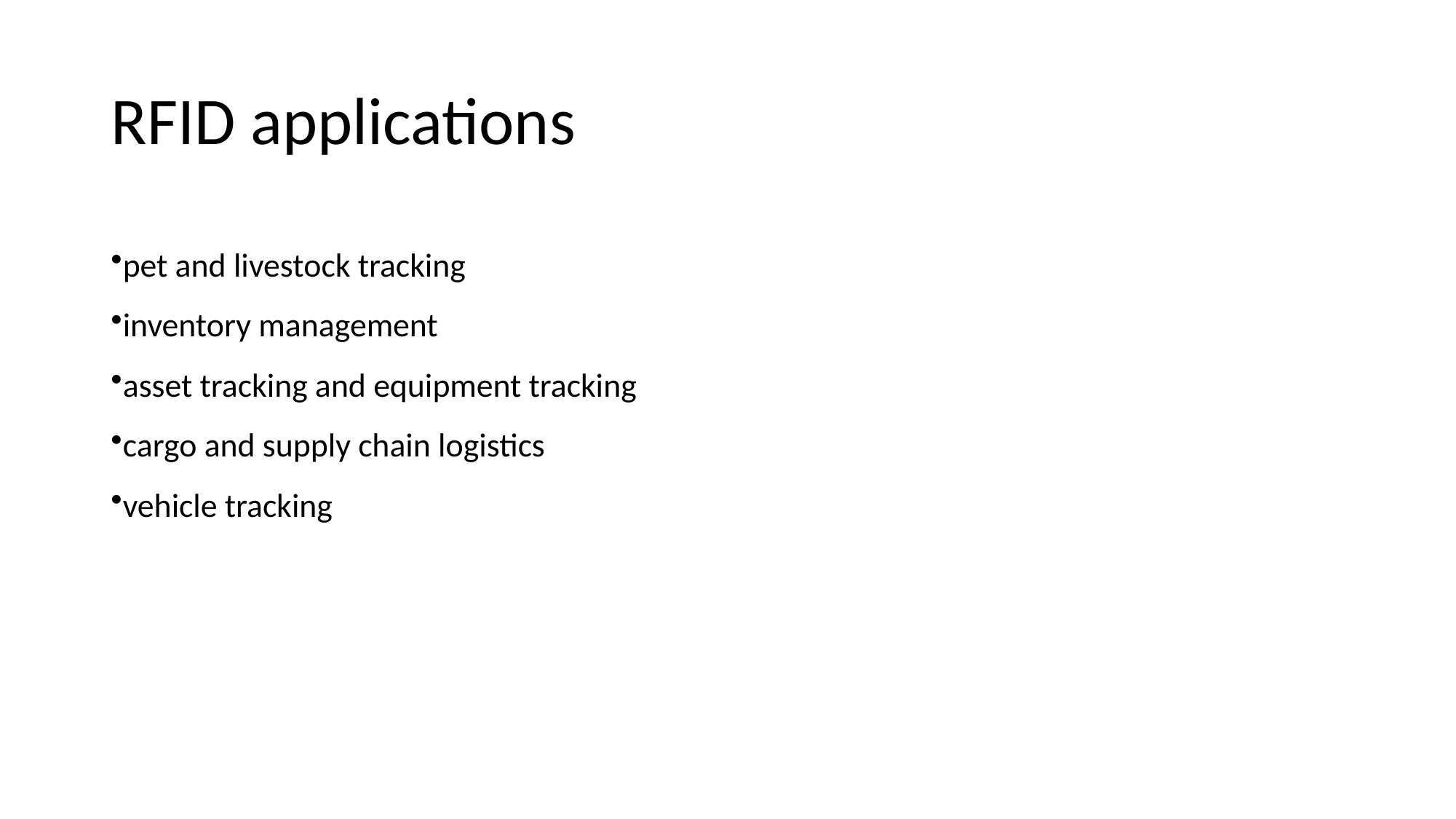

# RFID applications
pet and livestock tracking
inventory management
asset tracking and equipment tracking
cargo and supply chain logistics
vehicle tracking